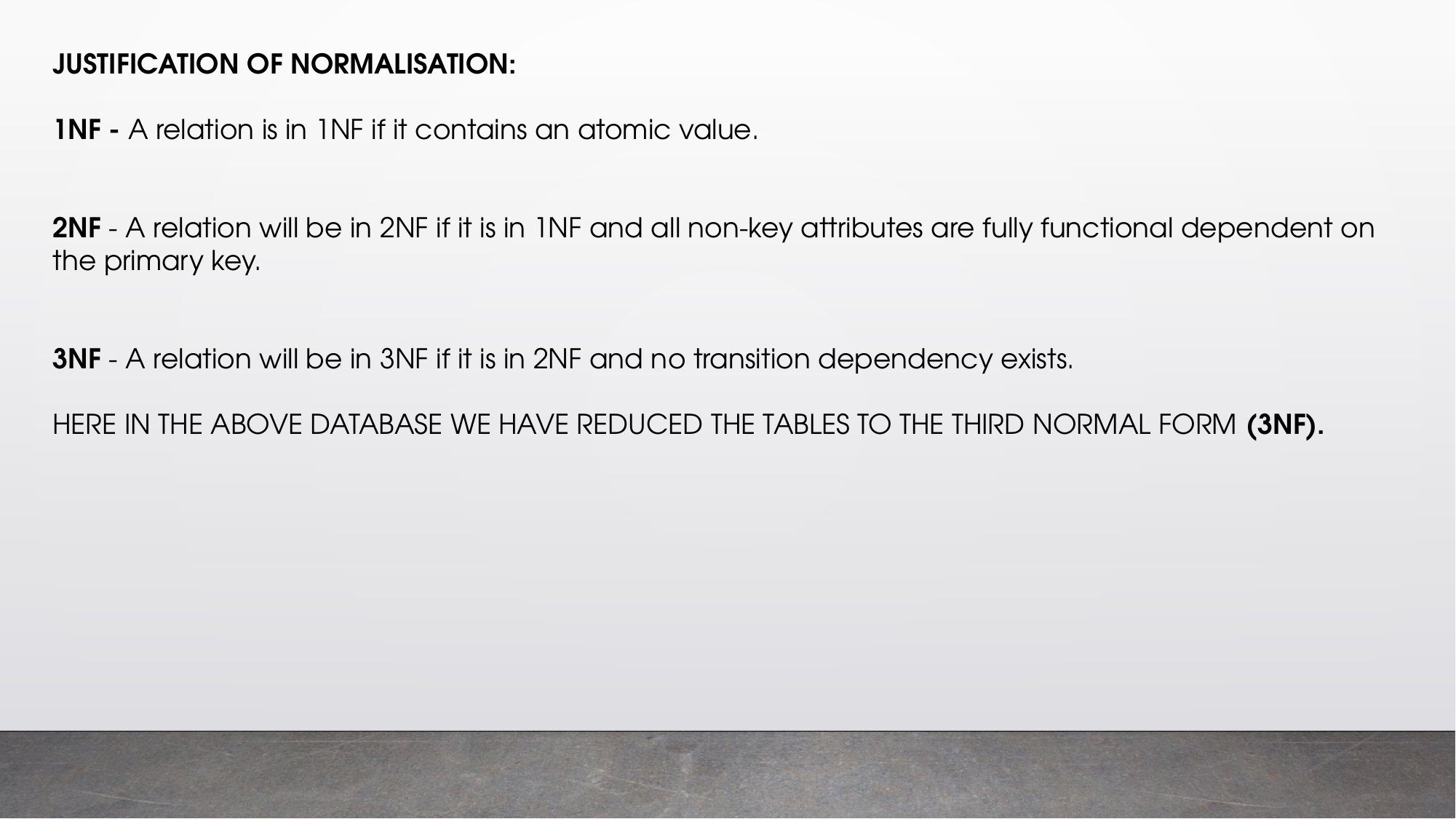

JUSTIFICATION OF NORMALISATION:

1NF - A relation is in 1NF if it contains an atomic value.

2NF - A relation will be in 2NF if it is in 1NF and all non-key attributes are fully functional dependent on the primary key.

3NF - A relation will be in 3NF if it is in 2NF and no transition dependency exists.

HERE IN THE ABOVE DATABASE WE HAVE REDUCED THE TABLES TO THE THIRD NORMAL FORM (3NF).